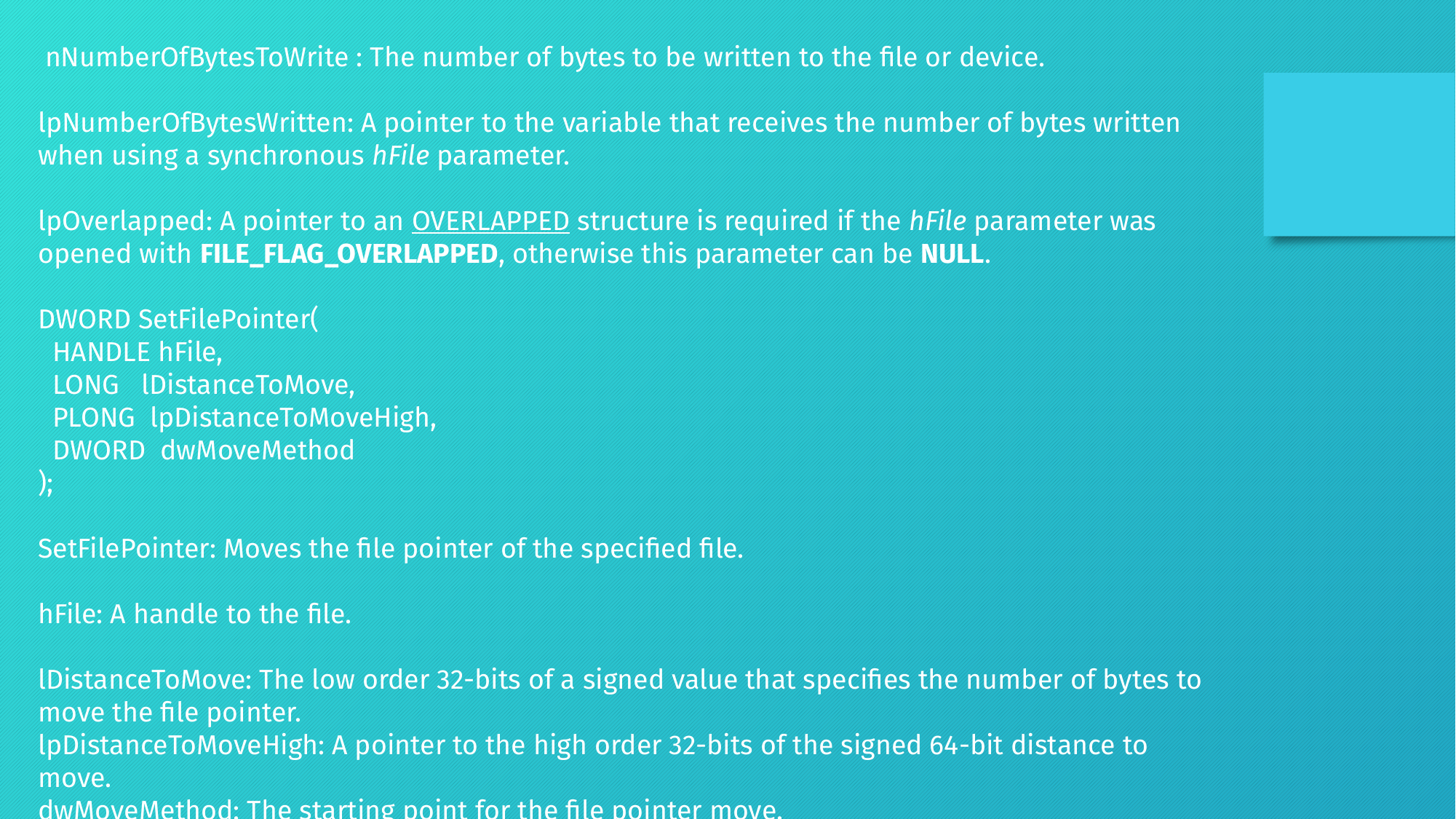

nNumberOfBytesToWrite : The number of bytes to be written to the file or device.

lpNumberOfBytesWritten: A pointer to the variable that receives the number of bytes written when using a synchronous hFile parameter.

lpOverlapped: A pointer to an OVERLAPPED structure is required if the hFile parameter was opened with FILE_FLAG_OVERLAPPED, otherwise this parameter can be NULL.

DWORD SetFilePointer(
  HANDLE hFile,
  LONG   lDistanceToMove,
  PLONG  lpDistanceToMoveHigh,
  DWORD  dwMoveMethod
);

SetFilePointer: Moves the file pointer of the specified file.

hFile: A handle to the file.

lDistanceToMove: The low order 32-bits of a signed value that specifies the number of bytes to move the file pointer.
lpDistanceToMoveHigh: A pointer to the high order 32-bits of the signed 64-bit distance to move.
dwMoveMethod: The starting point for the file pointer move.